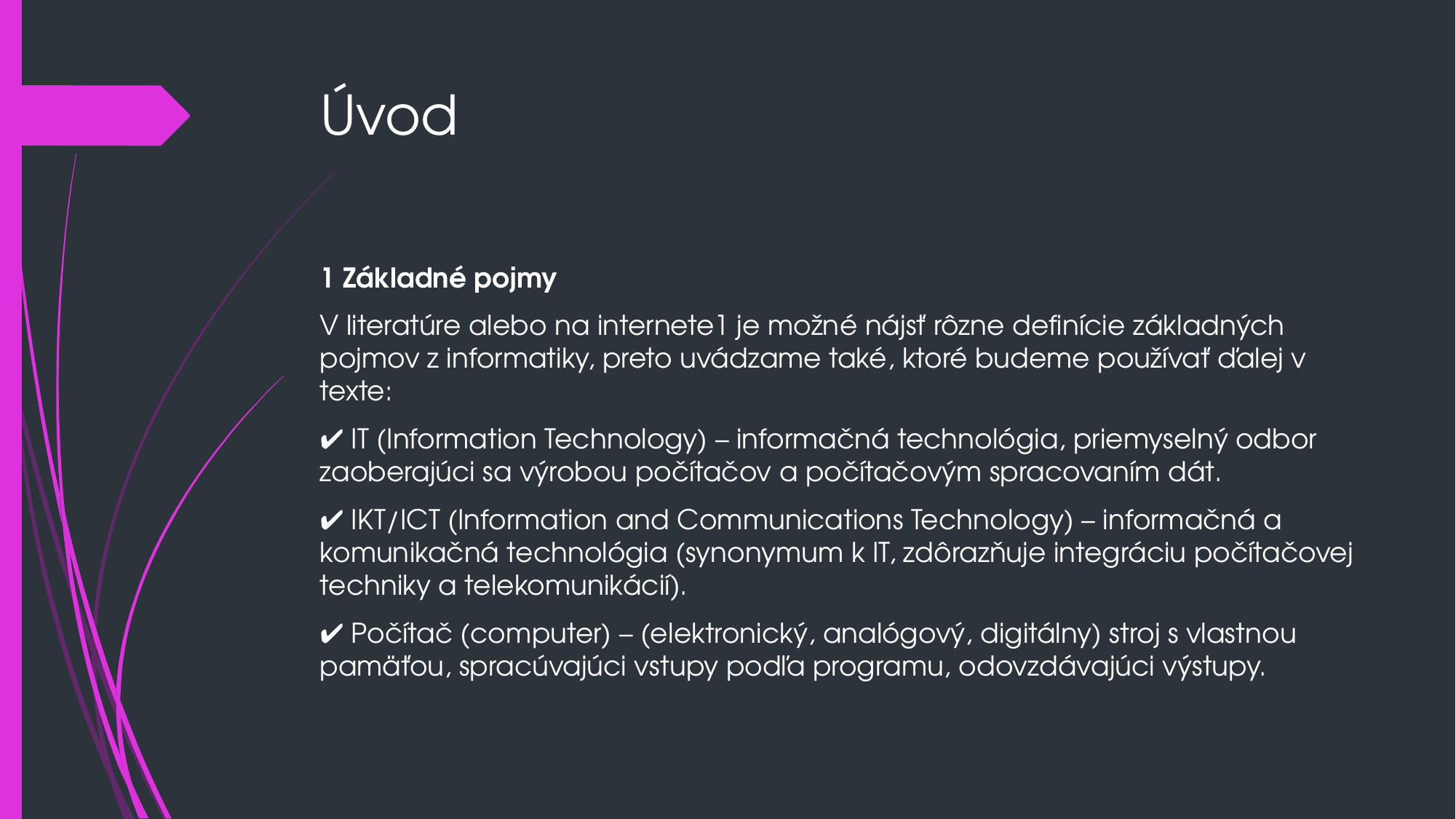

# Úvod
1 Základné pojmy
V literatúre alebo na internete1 je možné nájsť rôzne definície základných pojmov z informatiky, preto uvádzame také, ktoré budeme používať ďalej v texte:
✔ IT (Information Technology) – informačná technológia, priemyselný odbor zaoberajúci sa výrobou počítačov a počítačovým spracovaním dát.
✔ IKT/ICT (Information and Communications Technology) – informačná a komunikačná technológia (synonymum k IT, zdôrazňuje integráciu počítačovej techniky a telekomunikácií).
✔ Počítač (computer) – (elektronický, analógový, digitálny) stroj s vlastnou pamäťou, spracúvajúci vstupy podľa programu, odovzdávajúci výstupy.